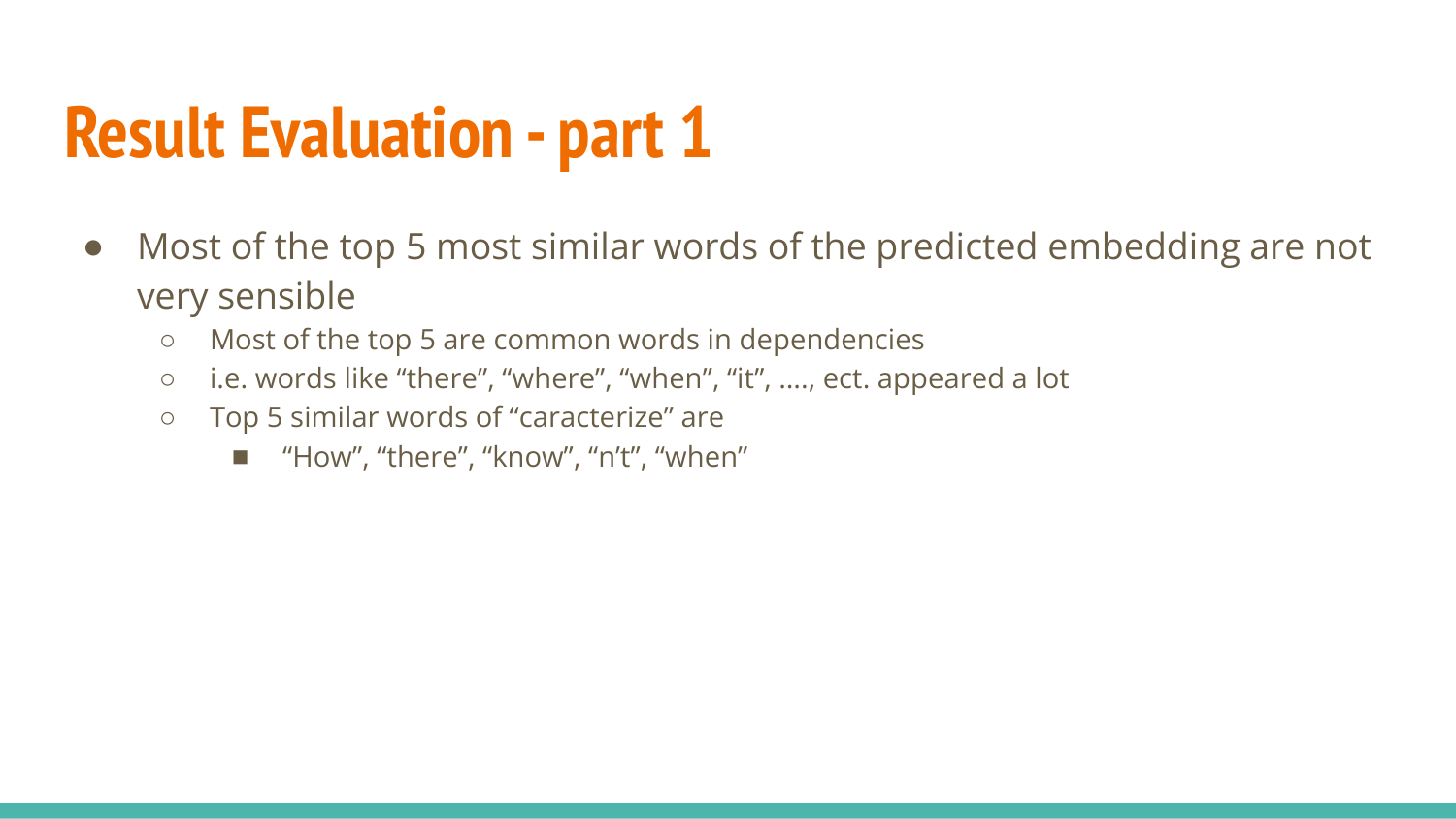

# Result Evaluation - part 1
Most of the top 5 most similar words of the predicted embedding are not very sensible
Most of the top 5 are common words in dependencies
i.e. words like “there”, “where”, “when”, “it”, …., ect. appeared a lot
Top 5 similar words of “caracterize” are
“How”, “there”, “know”, “n’t”, “when”